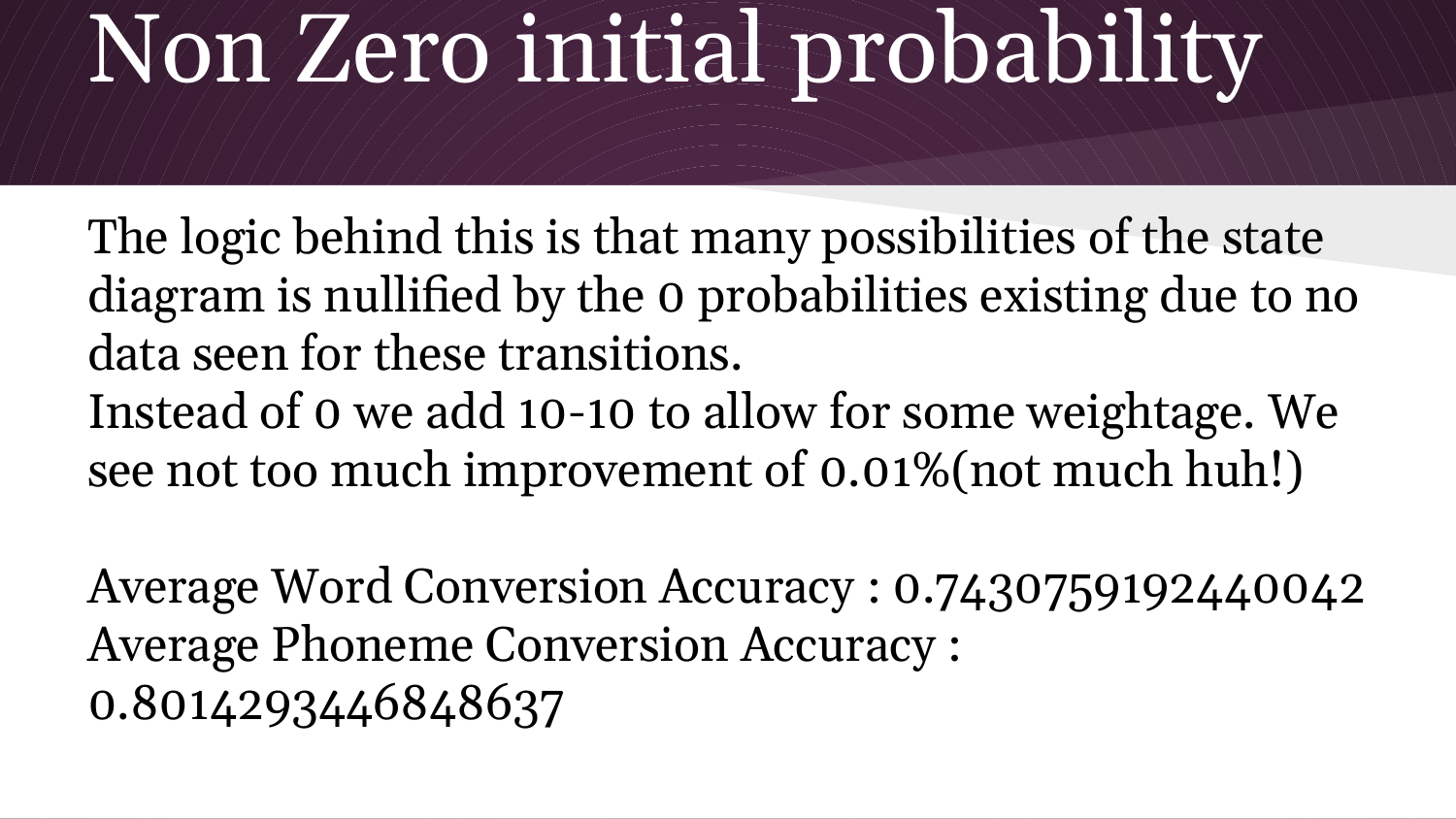

# Non Zero initial probability
The logic behind this is that many possibilities of the state diagram is nullified by the 0 probabilities existing due to no data seen for these transitions.
Instead of 0 we add 10-10 to allow for some weightage. We see not too much improvement of 0.01%(not much huh!)

Average Word Conversion Accuracy : 0.7430759192440042
Average Phoneme Conversion Accuracy : 0.8014293446848637